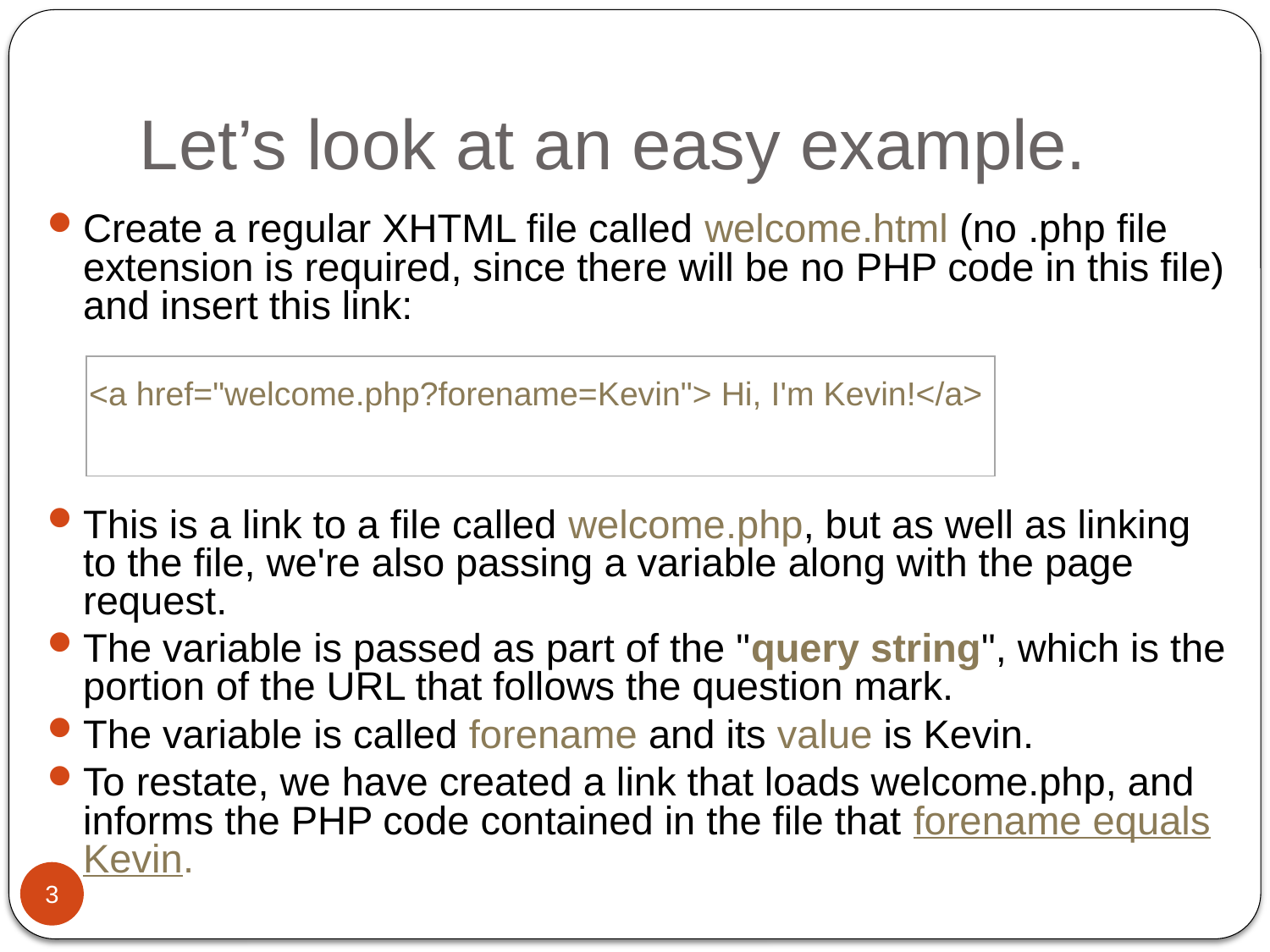

# Let’s look at an easy example.
Create a regular XHTML file called welcome.html (no .php file extension is required, since there will be no PHP code in this file) and insert this link:

<a href="welcome.php?forename=Kevin"> Hi, I'm Kevin!</a>

This is a link to a file called welcome.php, but as well as linking to the file, we're also passing a variable along with the page request.
The variable is passed as part of the "query string", which is the portion of the URL that follows the question mark.
The variable is called forename and its value is Kevin.
To restate, we have created a link that loads welcome.php, and informs the PHP code contained in the file that forename equals Kevin.

3